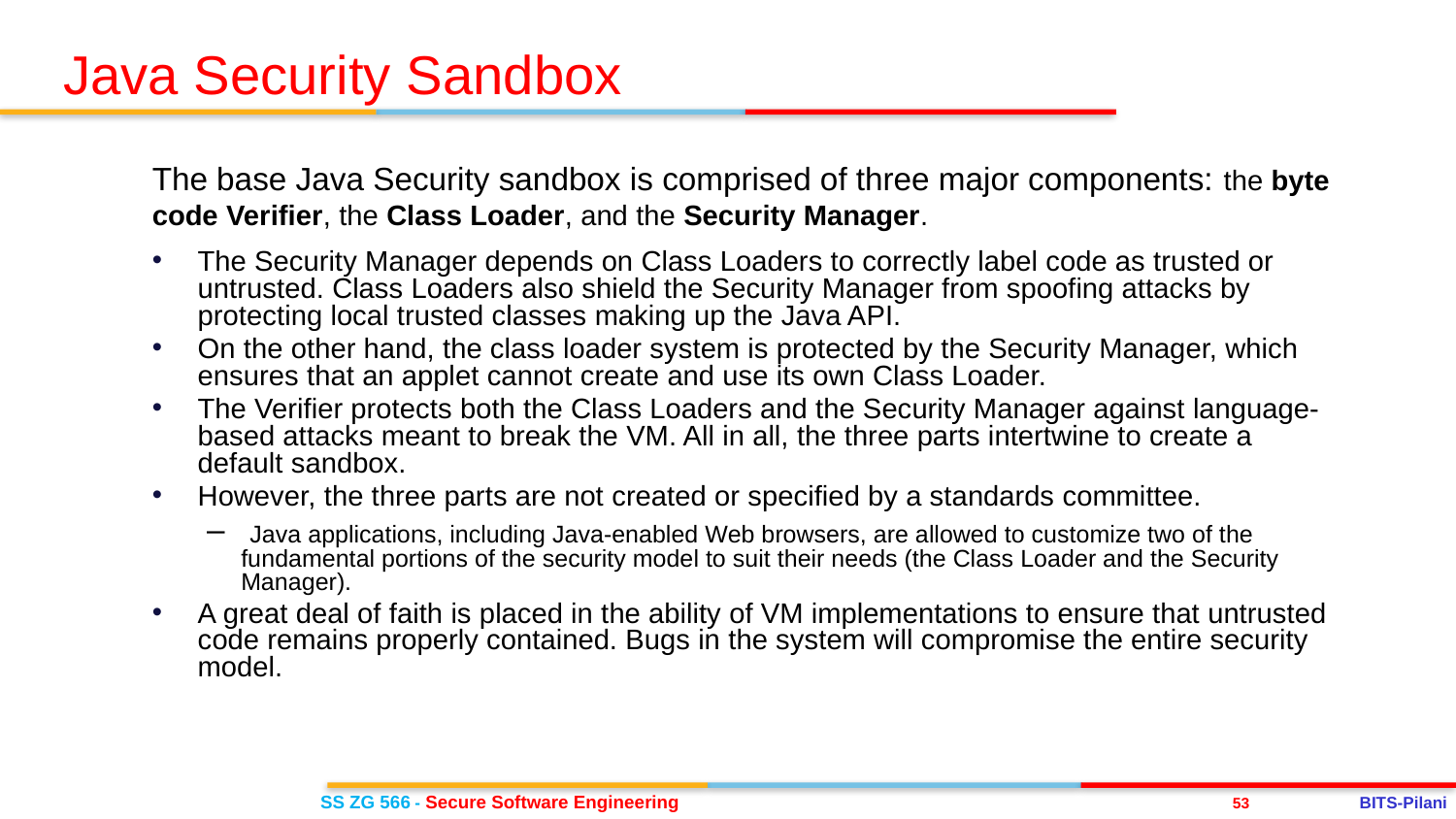

Java Security Sandbox
The base Java Security sandbox is comprised of three major components: the byte code Verifier, the Class Loader, and the Security Manager.
The Security Manager depends on Class Loaders to correctly label code as trusted or untrusted. Class Loaders also shield the Security Manager from spoofing attacks by protecting local trusted classes making up the Java API.
On the other hand, the class loader system is protected by the Security Manager, which ensures that an applet cannot create and use its own Class Loader.
The Verifier protects both the Class Loaders and the Security Manager against language-based attacks meant to break the VM. All in all, the three parts intertwine to create a default sandbox.
However, the three parts are not created or specified by a standards committee.
 Java applications, including Java-enabled Web browsers, are allowed to customize two of the fundamental portions of the security model to suit their needs (the Class Loader and the Security Manager).
A great deal of faith is placed in the ability of VM implementations to ensure that untrusted code remains properly contained. Bugs in the system will compromise the entire security model.